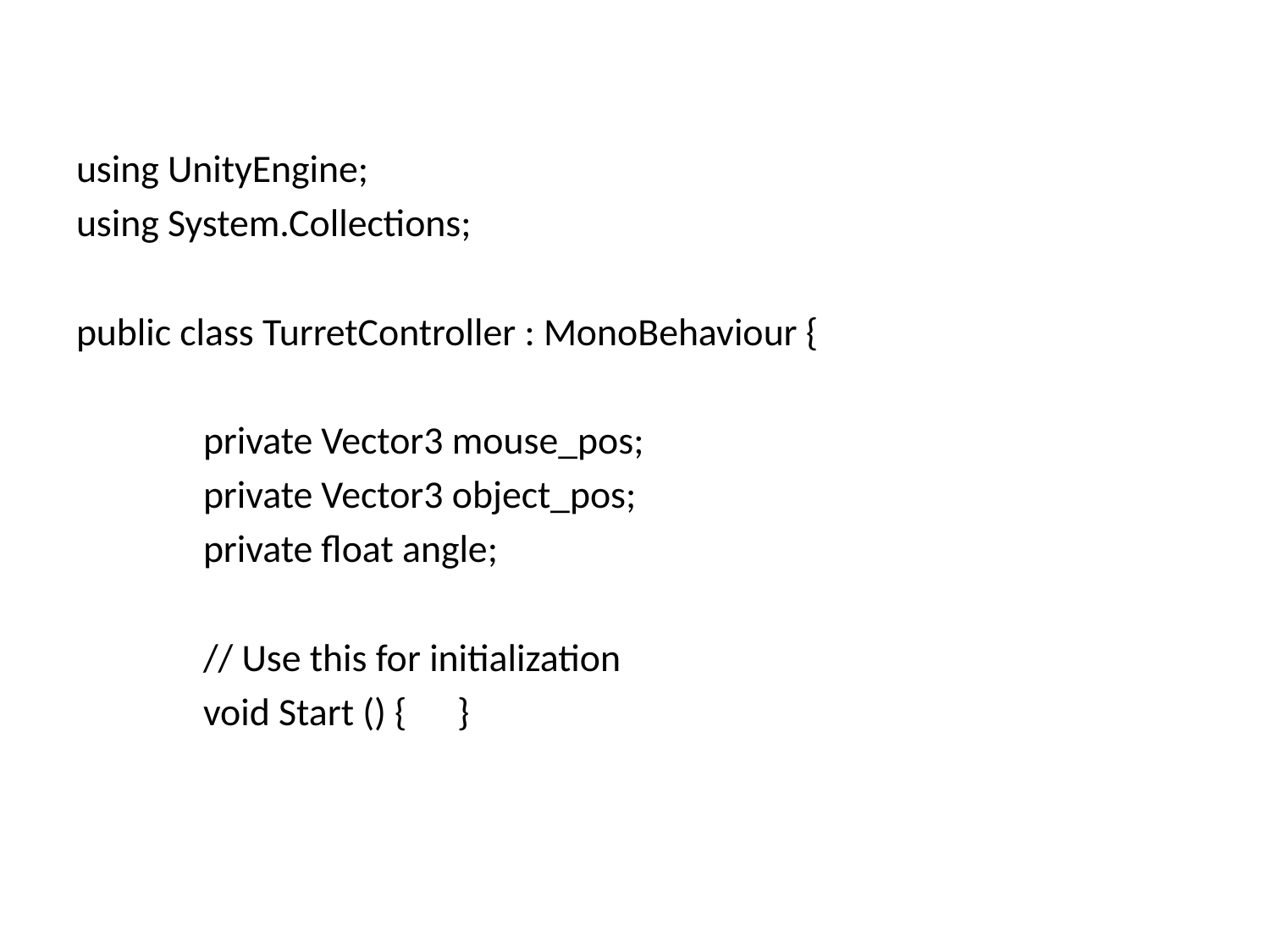

#
using UnityEngine;
using System.Collections;

public class TurretController : MonoBehaviour {

	private Vector3 mouse_pos;
	private Vector3 object_pos;
	private float angle;

	// Use this for initialization
	void Start () {	}